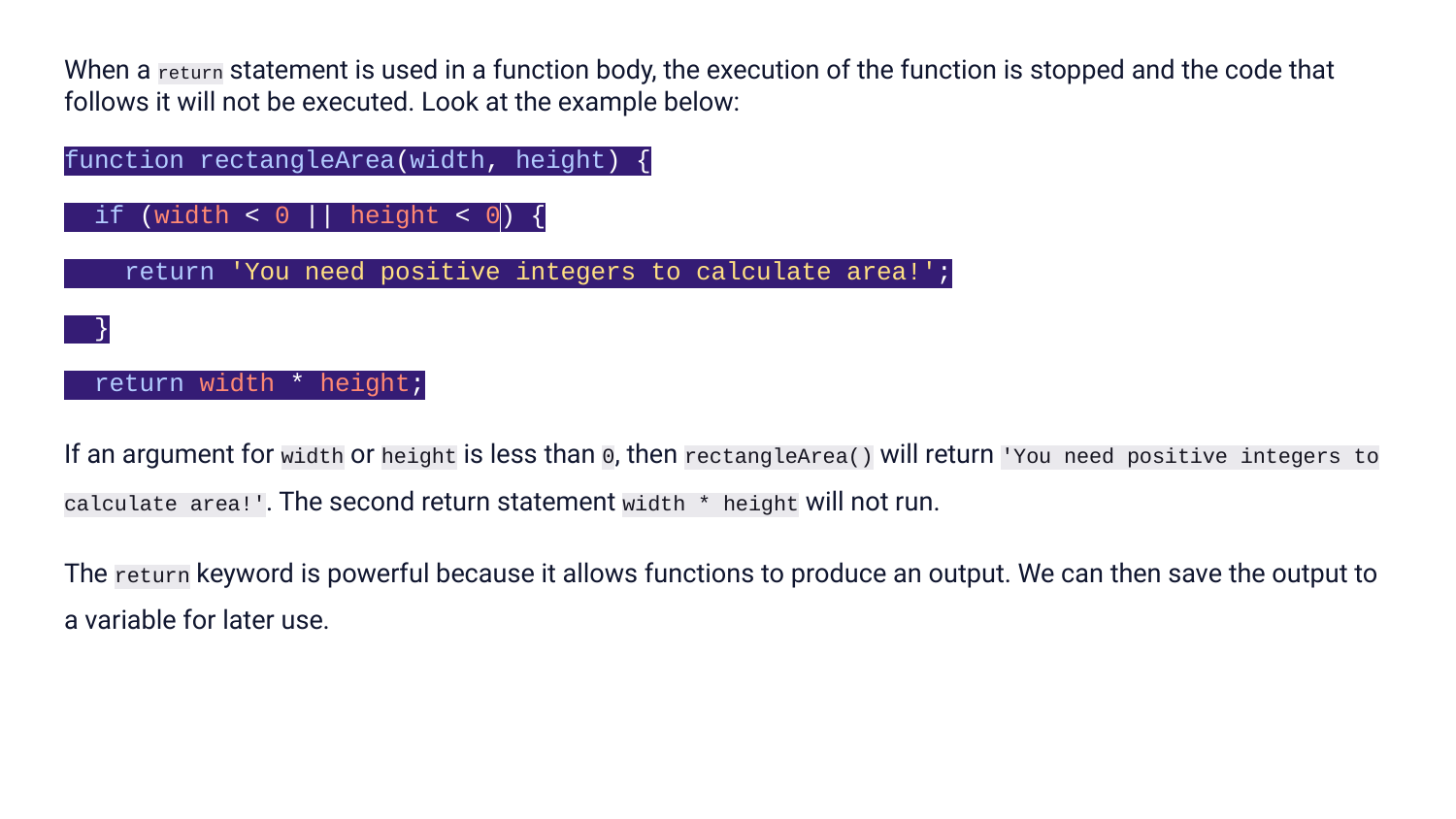

When a return statement is used in a function body, the execution of the function is stopped and the code that follows it will not be executed. Look at the example below:
function rectangleArea(width, height) {
  if (width < 0 || height < 0) {
    return 'You need positive integers to calculate area!';
  }
  return width * height;
If an argument for width or height is less than 0, then rectangleArea() will return 'You need positive integers to calculate area!'. The second return statement width * height will not run.
The return keyword is powerful because it allows functions to produce an output. We can then save the output to a variable for later use.

}